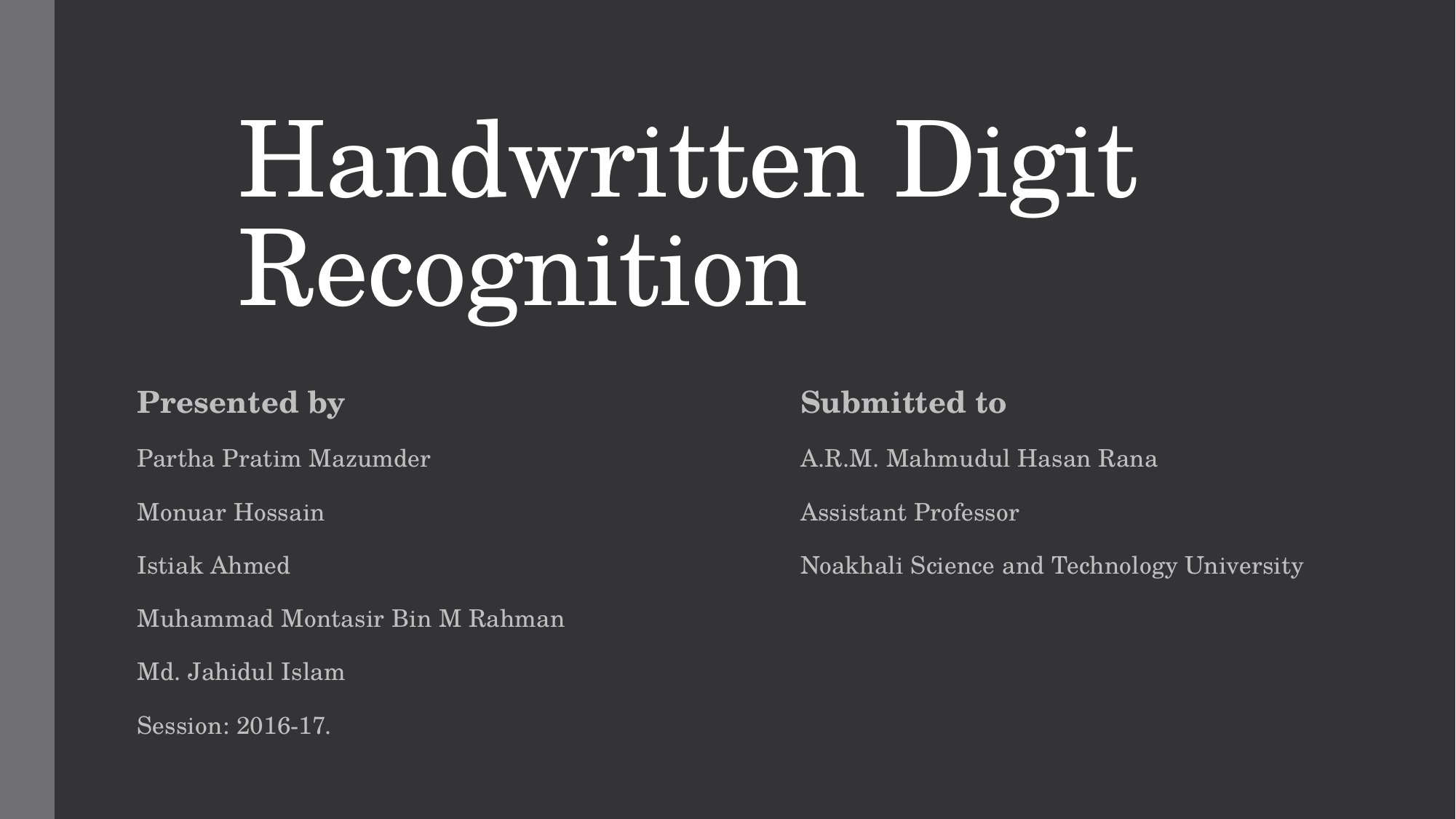

# Handwritten Digit Recognition
Submitted to
A.R.M. Mahmudul Hasan Rana
Assistant Professor
Noakhali Science and Technology University
Presented by
Partha Pratim Mazumder
Monuar Hossain
Istiak Ahmed
Muhammad Montasir Bin M Rahman
Md. Jahidul Islam
Session: 2016-17.